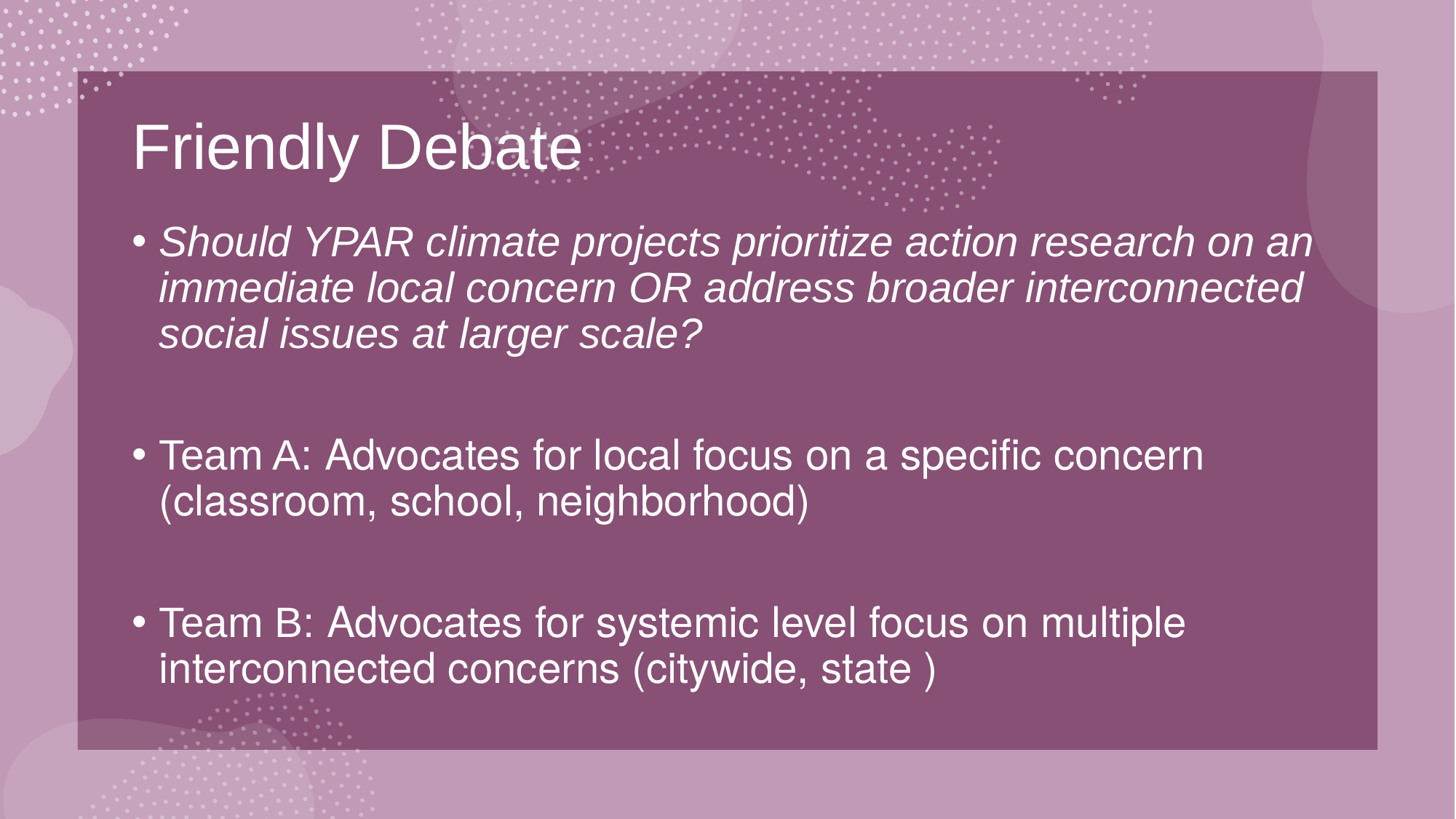

# Friendly Debate
Should YPAR climate projects prioritize action research on an immediate local concern OR address broader interconnected social issues at larger scale?

Team A: Advocates for local focus on a specific concern (classroom, school, neighborhood)

Team B: Advocates for systemic level focus on multiple interconnected concerns (citywide, state )